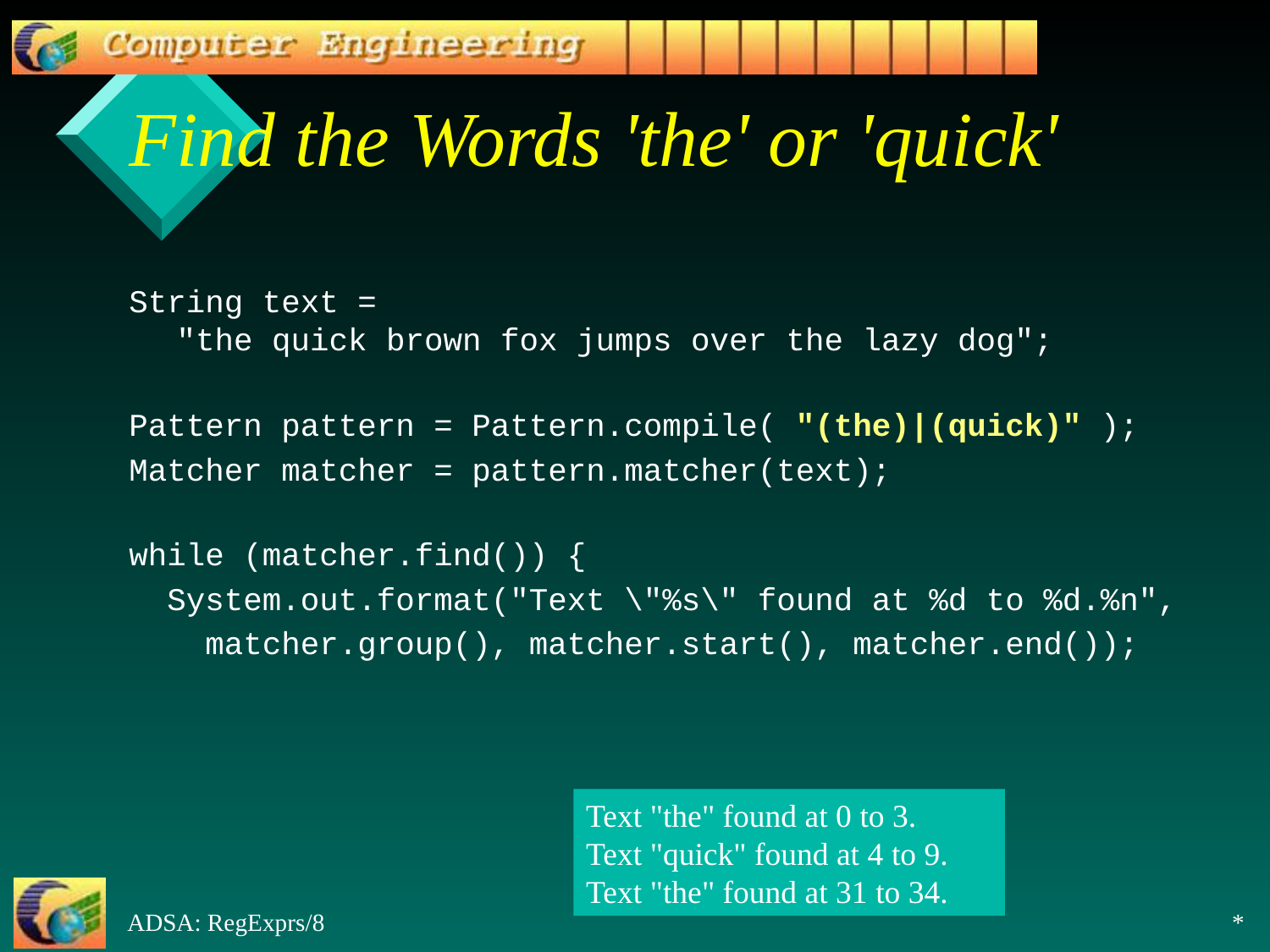

# Find the Words 'the' or 'quick'
String text =
"the quick brown fox jumps over the lazy dog";

Pattern pattern = Pattern.compile( "(the)|(quick)" );
Matcher matcher = pattern.matcher(text);

while (matcher.find()) {
  System.out.format("Text \"%s\" found at %d to %d.%n",
    matcher.group(), matcher.start(), matcher.end());
Text "the" found at 0 to 3.
Text "quick" found at 4 to 9.
Text "the" found at 31 to 34.